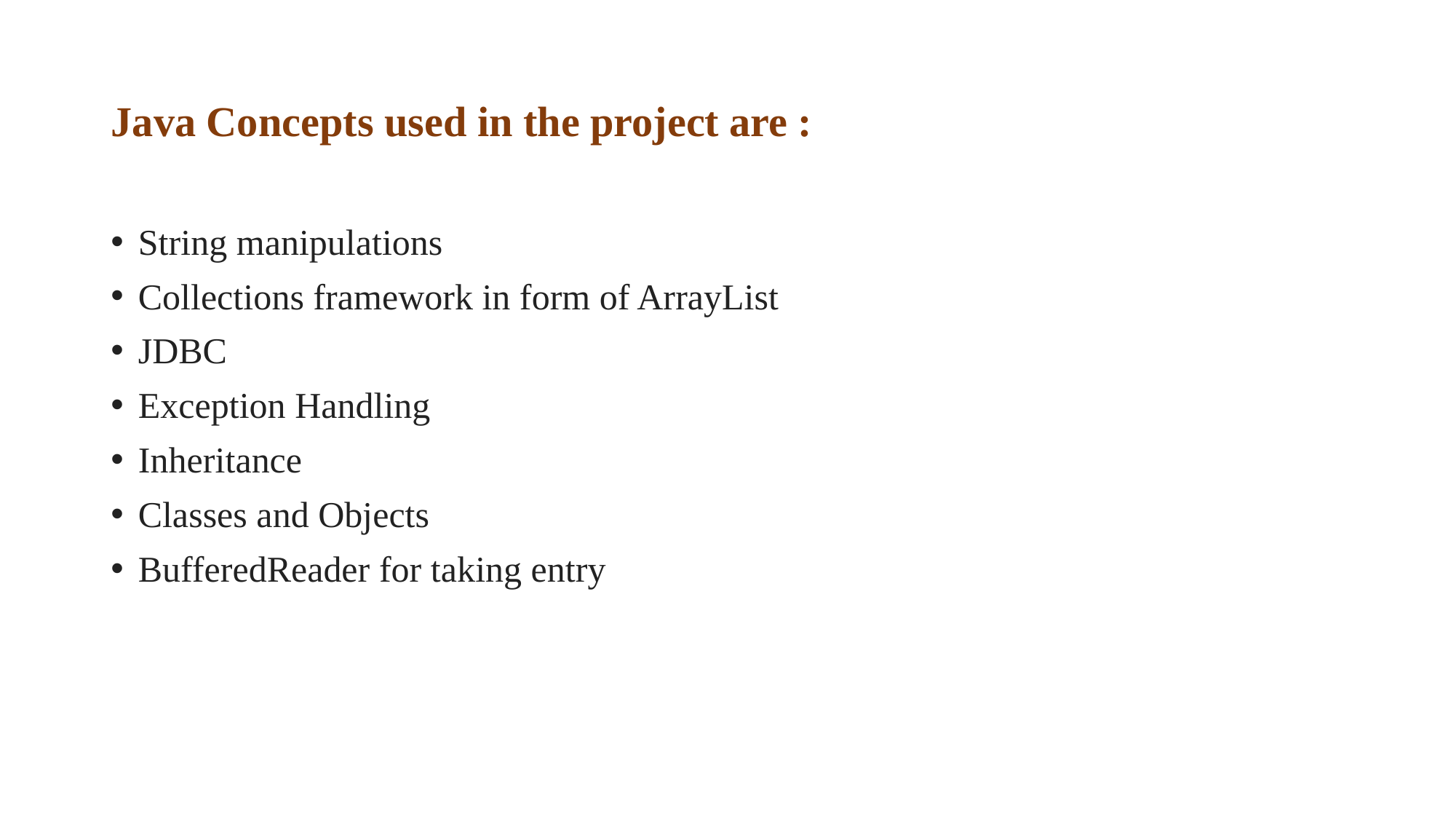

# Java Concepts used in the project are :
String manipulations
Collections framework in form of ArrayList
JDBC
Exception Handling
Inheritance
Classes and Objects
BufferedReader for taking entry